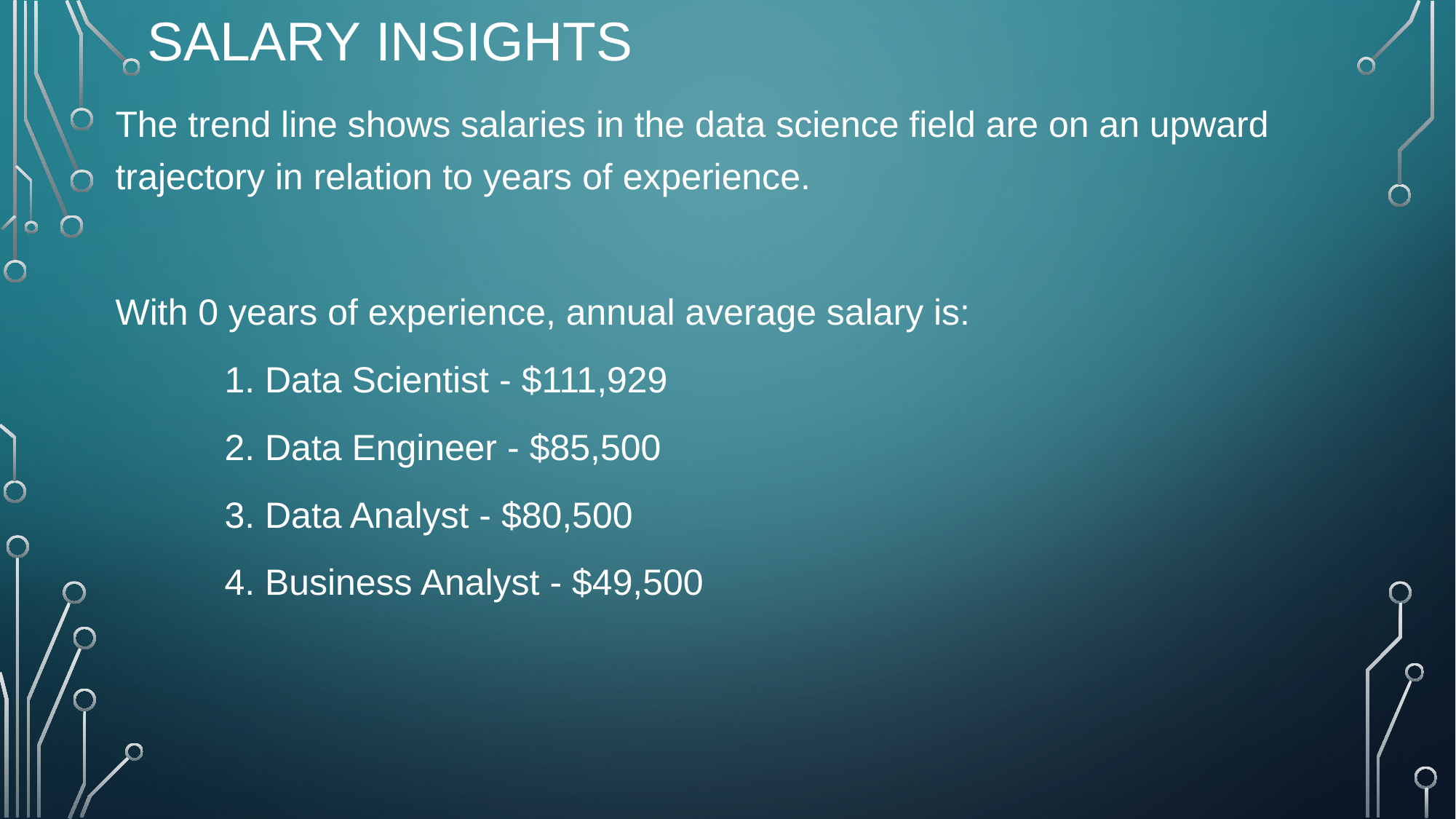

# Salary insights
The trend line shows salaries in the data science field are on an upward trajectory in relation to years of experience.

With 0 years of experience, annual average salary is:
	1. Data Scientist - $111,929
	2. Data Engineer - $85,500
	3. Data Analyst - $80,500
	4. Business Analyst - $49,500